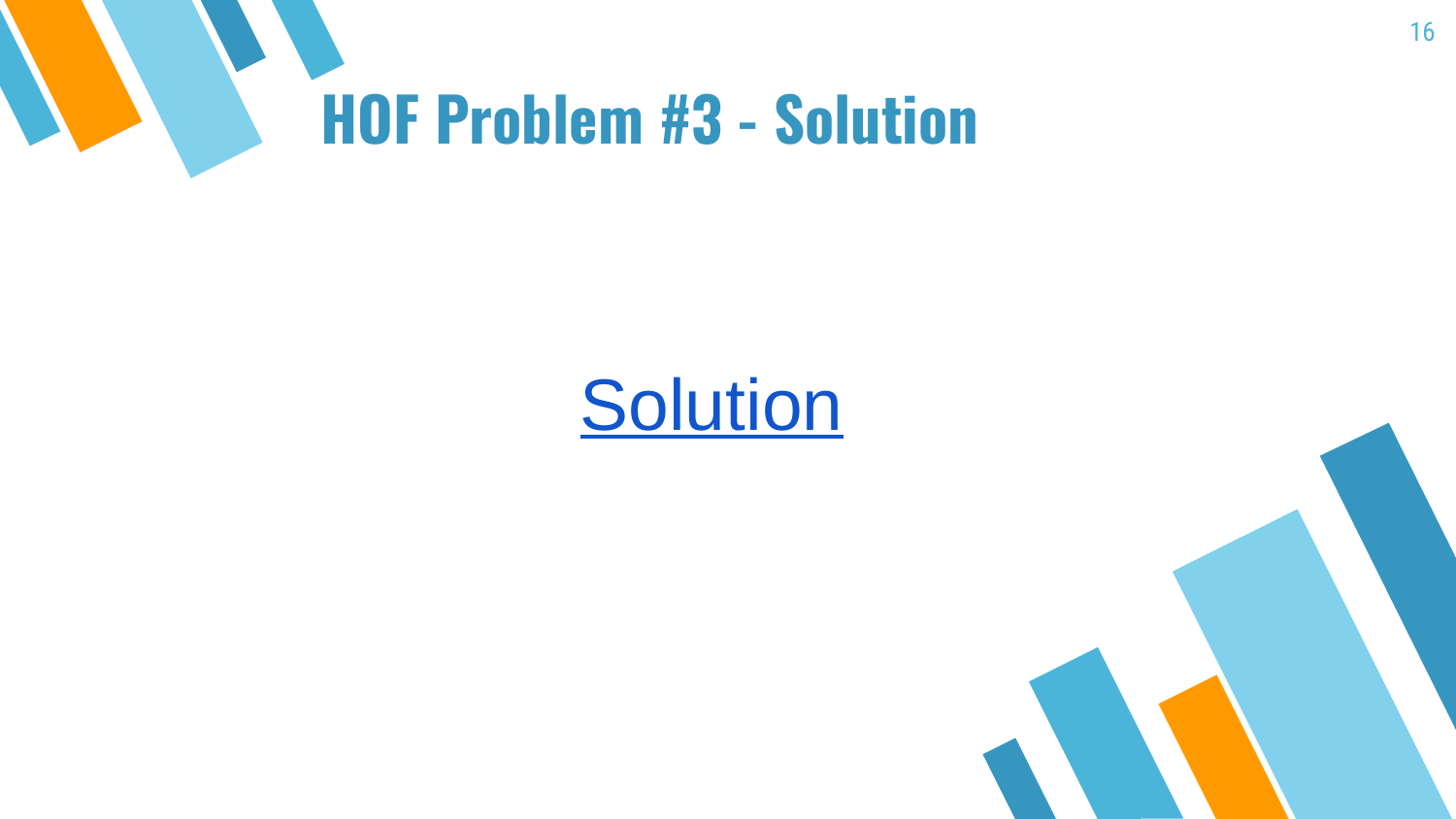

16
# HOF Problem #3 - Solution

Solution